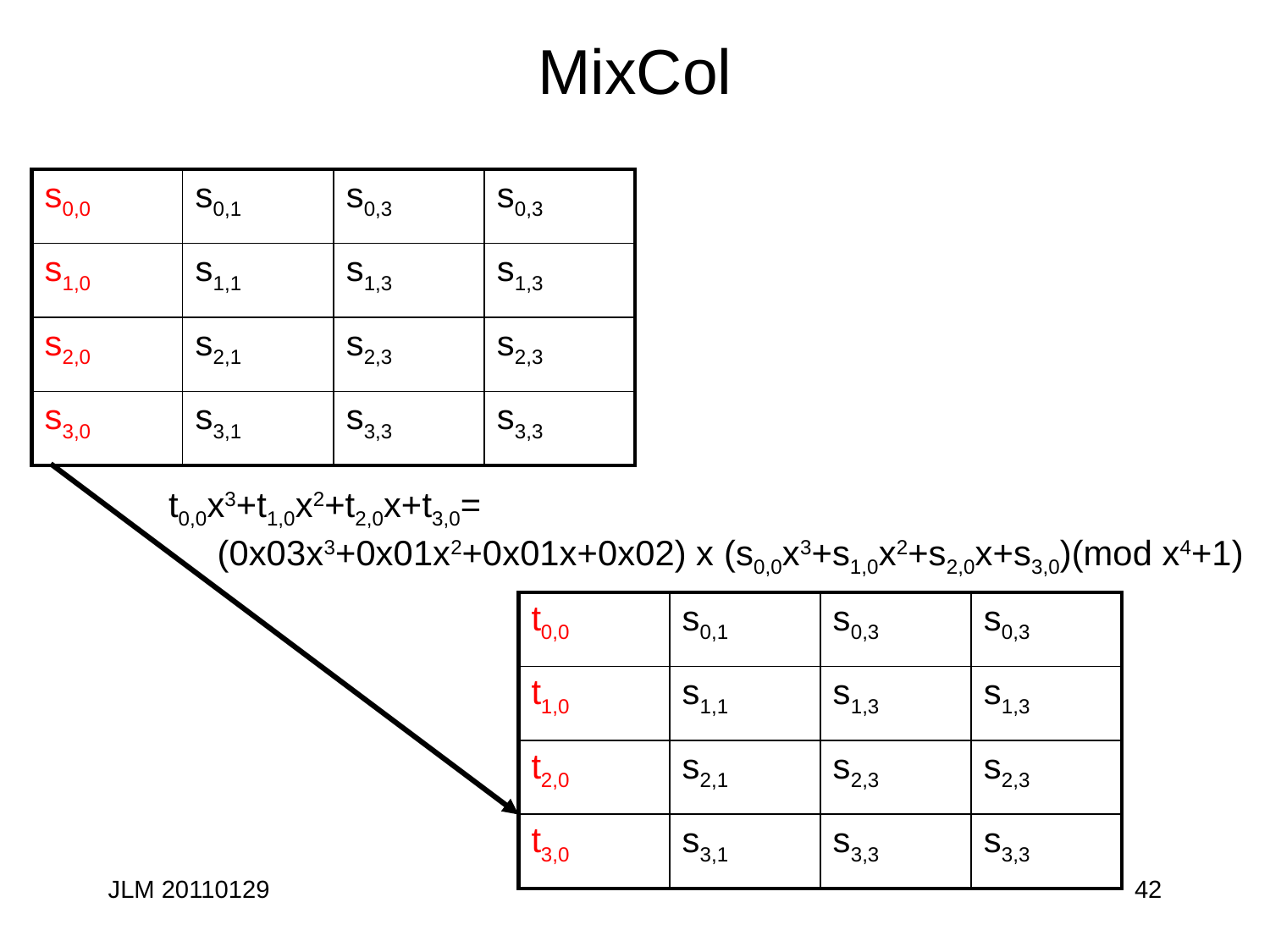

# MixCol
| s0,0 | s0,1 | s0,3 | s0,3 |
| --- | --- | --- | --- |
| s1,0 | s1,1 | s1,3 | s1,3 |
| s2,0 | s2,1 | s2,3 | s2,3 |
| s3,0 | s3,1 | s3,3 | s3,3 |

   t0,0x3+t1,0x2+t2,0x+t3,0=
        (0x03x3+0x01x2+0x01x+0x02) x (s0,0x3+s1,0x2+s2,0x+s3,0)(mod x4+1)
| t0,0 | s0,1 | s0,3 | s0,3 |
| --- | --- | --- | --- |
| t1,0 | s1,1 | s1,3 | s1,3 |
| t2,0 | s2,1 | s2,3 | s2,3 |
| t3,0 | s3,1 | s3,3 | s3,3 |
JLM 20110129
42